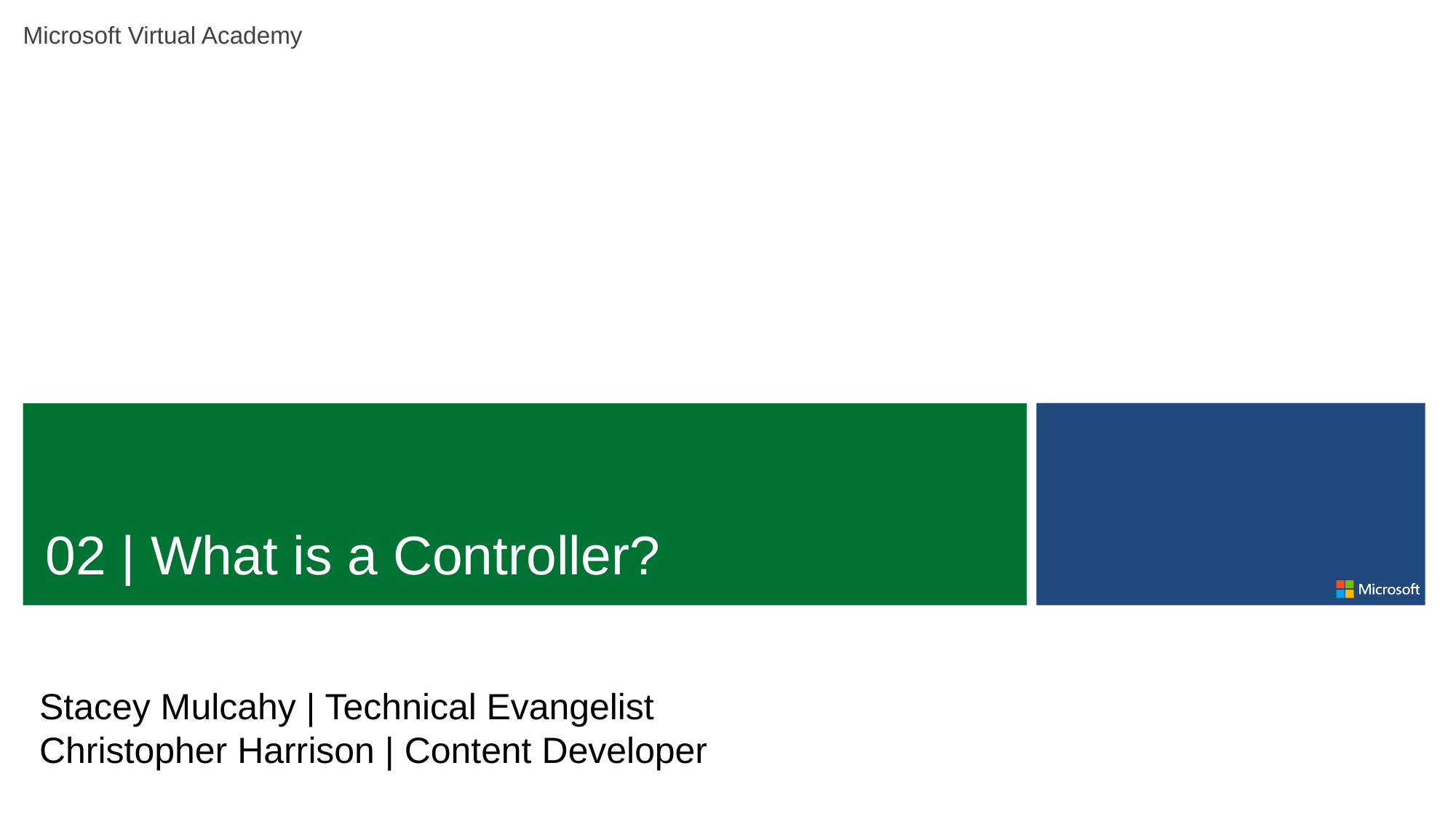

02 | What is a Controller?
Stacey Mulcahy | Technical Evangelist
Christopher Harrison | Content Developer